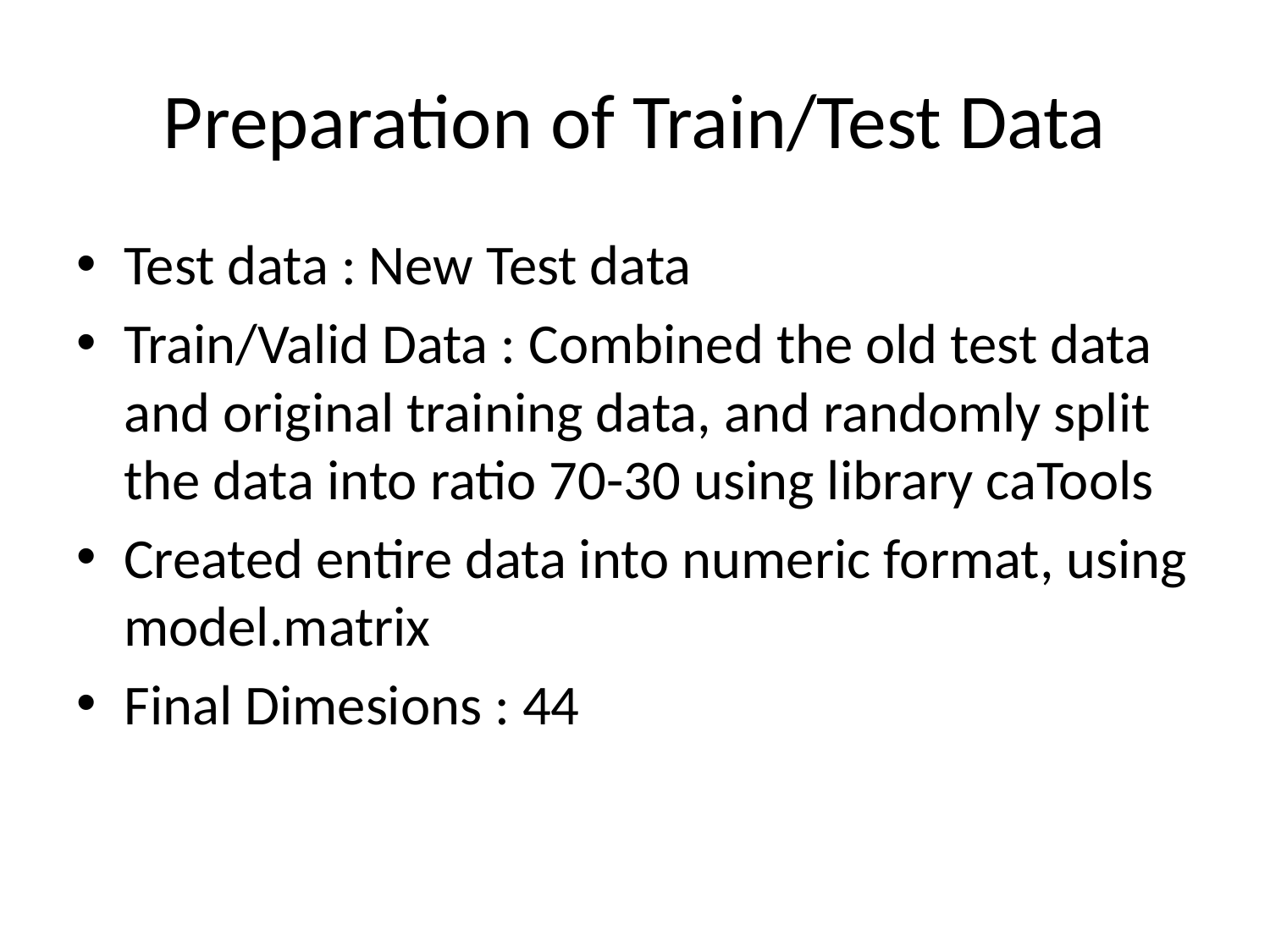

# Preparation of Train/Test Data
Test data : New Test data
Train/Valid Data : Combined the old test data and original training data, and randomly split the data into ratio 70-30 using library caTools
Created entire data into numeric format, using model.matrix
Final Dimesions : 44